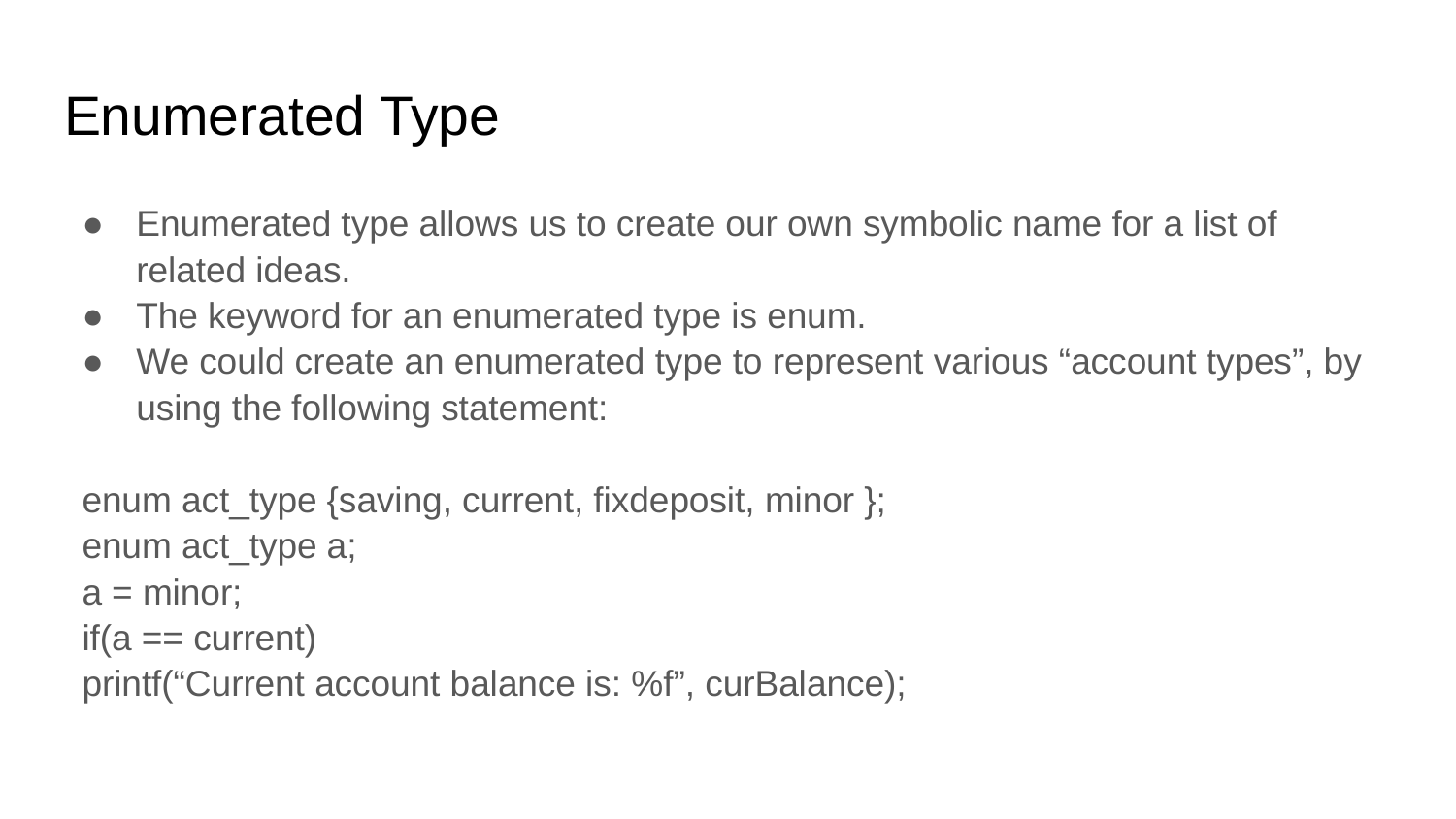

# Enumerated Type
Enumerated type allows us to create our own symbolic name for a list of related ideas.
The keyword for an enumerated type is enum.
We could create an enumerated type to represent various “account types”, by using the following statement:

enum act_type {saving, current, fixdeposit, minor };
enum act_type a;
a = minor;
if(a == current)
	printf(“Current account balance is: %f”, curBalance);